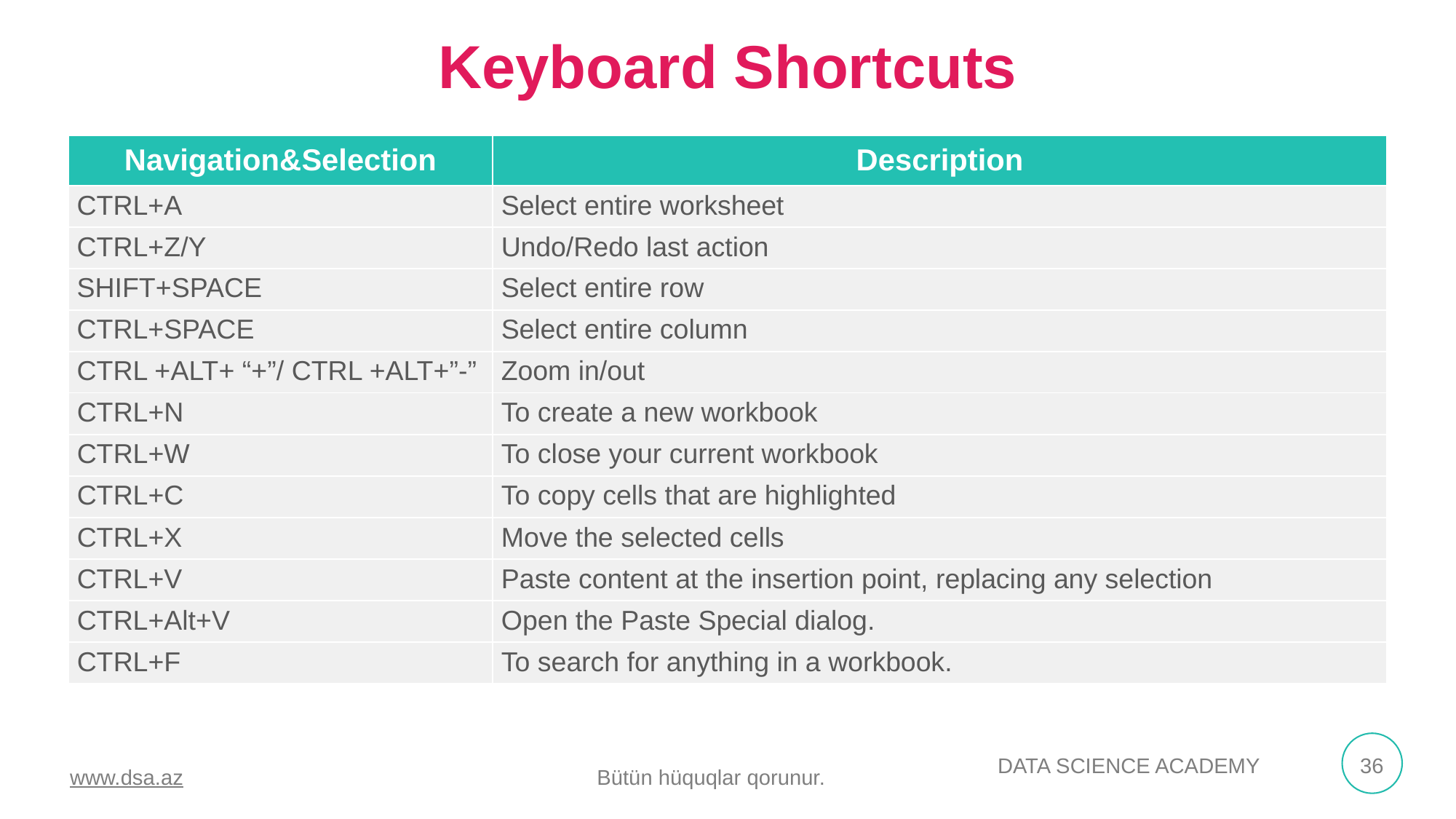

Keyboard Shortcuts
| Navigation&Selection | Description |
| --- | --- |
| CTRL+A | Select entire worksheet |
| CTRL+Z/Y | Undo/Redo last action |
| SHIFT+SPACE | Select entire row |
| CTRL+SPACE | Select entire column |
| CTRL +ALT+ “+”/ CTRL +ALT+”-” | Zoom in/out |
| CTRL+N | To create a new workbook |
| CTRL+W | To close your current workbook |
| CTRL+C | To copy cells that are highlighted |
| CTRL+X | Move the selected cells |
| CTRL+V | Paste content at the insertion point, replacing any selection |
| CTRL+Alt+V | Open the Paste Special dialog. |
| CTRL+F | To search for anything in a workbook. |

www.dsa.az                                                                     Bütün hüquqlar qorunur.
DATA SCIENCE ACADEMY
36